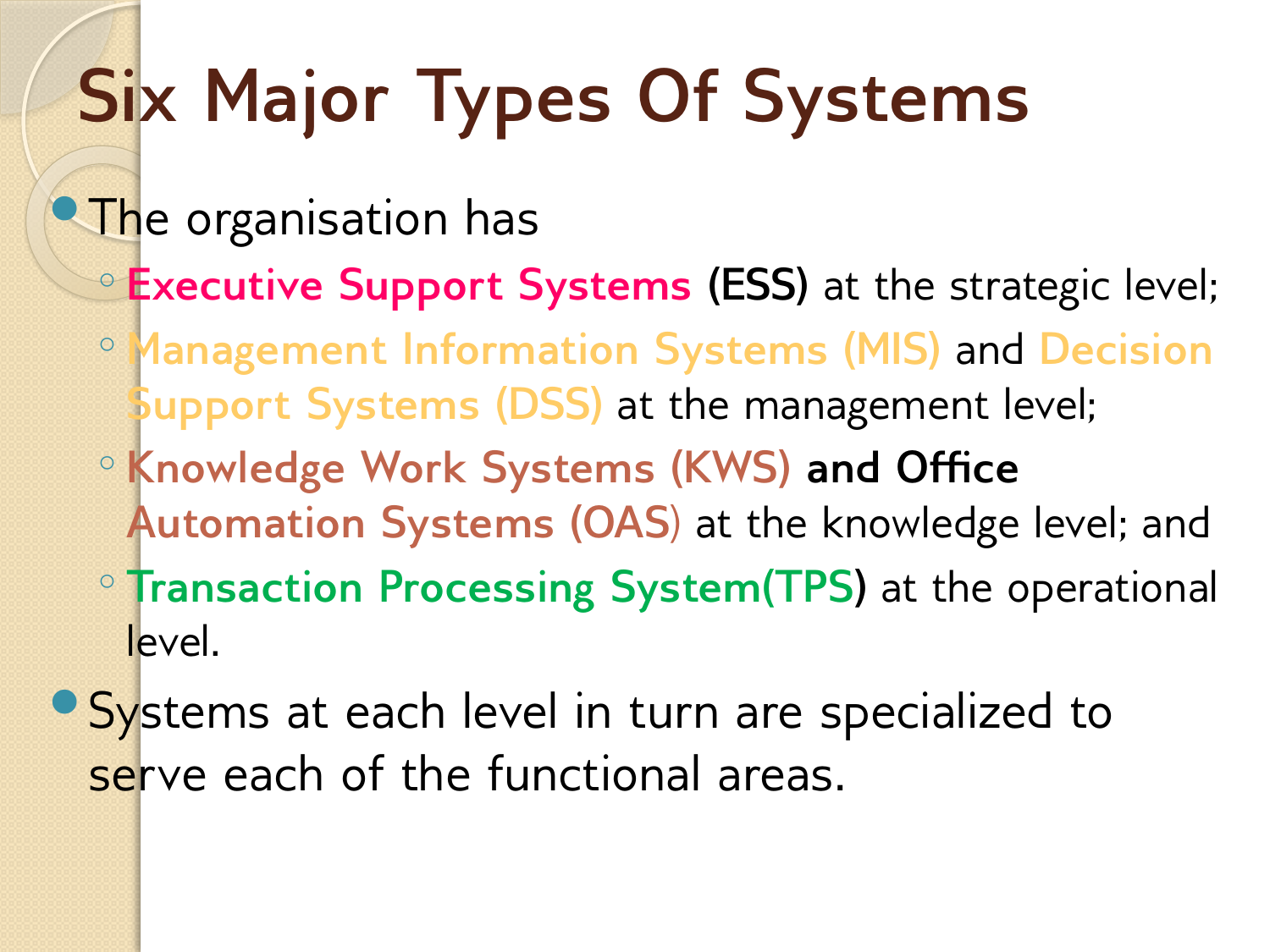

# Six Major Types Of Systems
The organisation has
Executive Support Systems (ESS) at the strategic level;
Management Information Systems (MIS) and Decision Support Systems (DSS) at the management level;
Knowledge Work Systems (KWS) and Office Automation Systems (OAS) at the knowledge level; and
Transaction Processing System(TPS) at the operational level.
Systems at each level in turn are specialized to serve each of the functional areas.